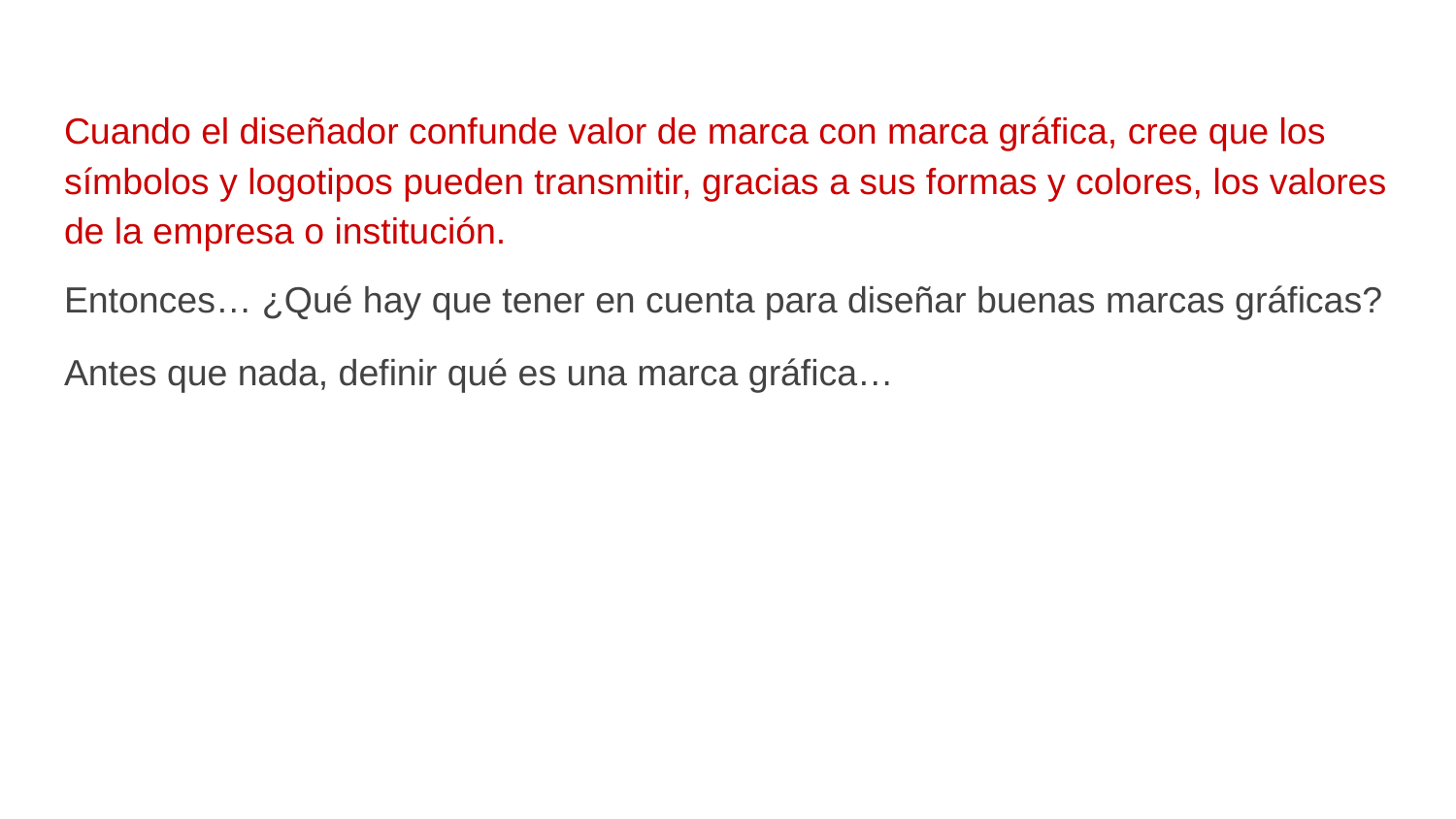

Cuando el diseñador confunde valor de marca con marca gráfica, cree que los símbolos y logotipos pueden transmitir, gracias a sus formas y colores, los valores de la empresa o institución.
Entonces… ¿Qué hay que tener en cuenta para diseñar buenas marcas gráficas?
Antes que nada, definir qué es una marca gráfica…